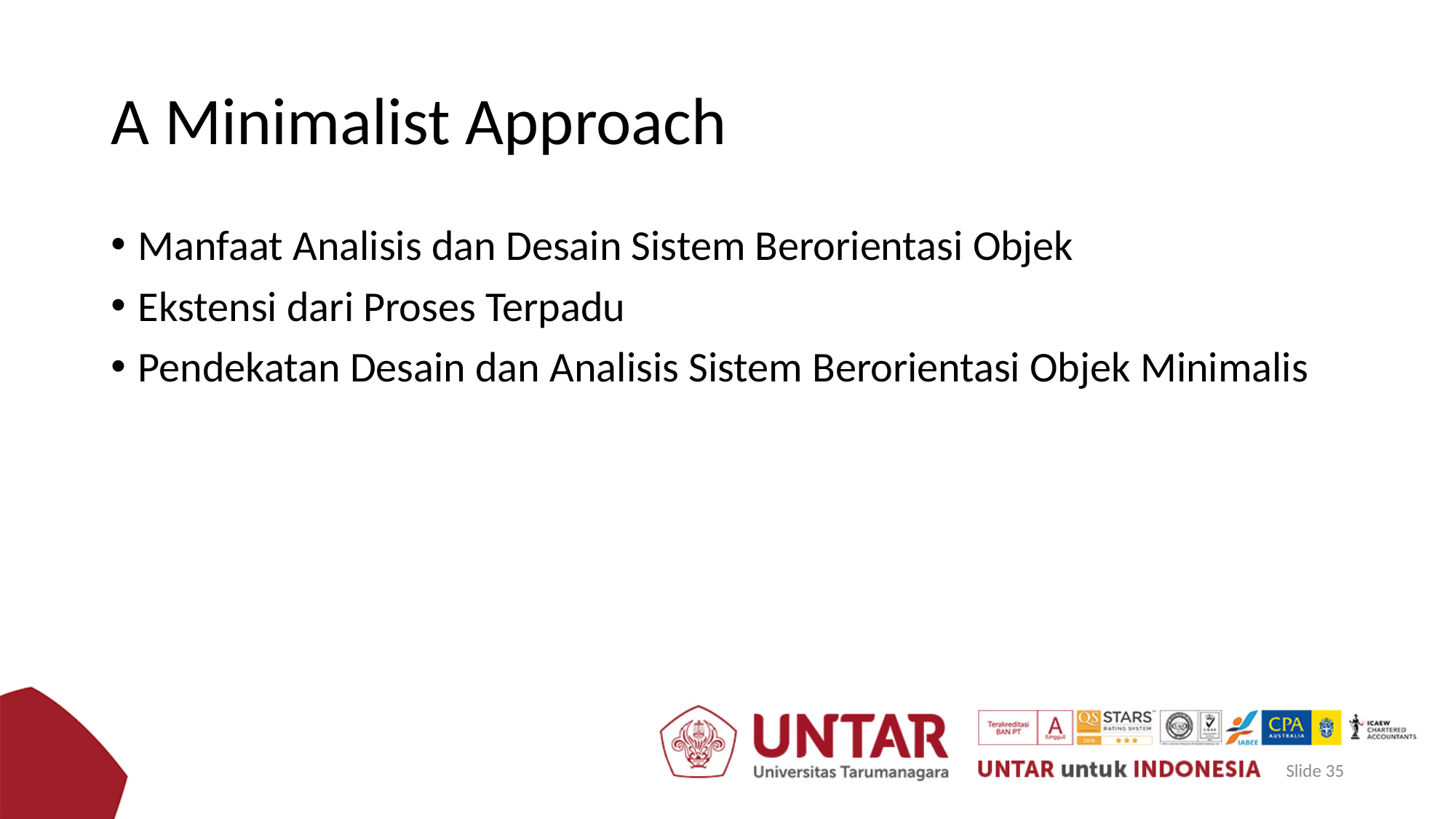

# A Minimalist Approach
Manfaat Analisis dan Desain Sistem Berorientasi Objek
Ekstensi dari Proses Terpadu
Pendekatan Desain dan Analisis Sistem Berorientasi Objek Minimalis
Slide 35